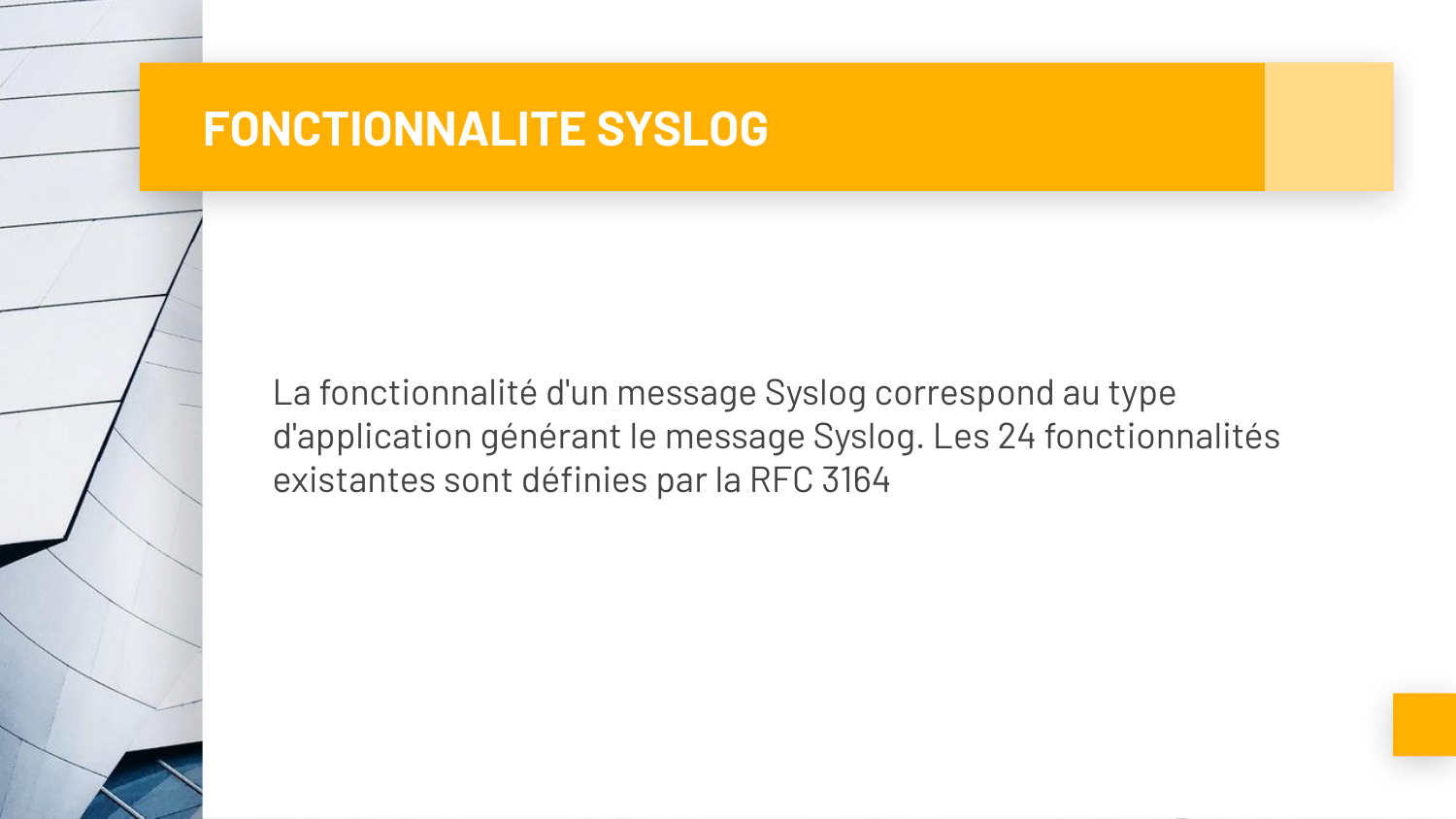

# FONCTIONNALITE SYSLOG

La fonctionnalité d'un message Syslog correspond au type d'application générant le message Syslog. Les 24 fonctionnalités existantes sont définies par la RFC 3164

10